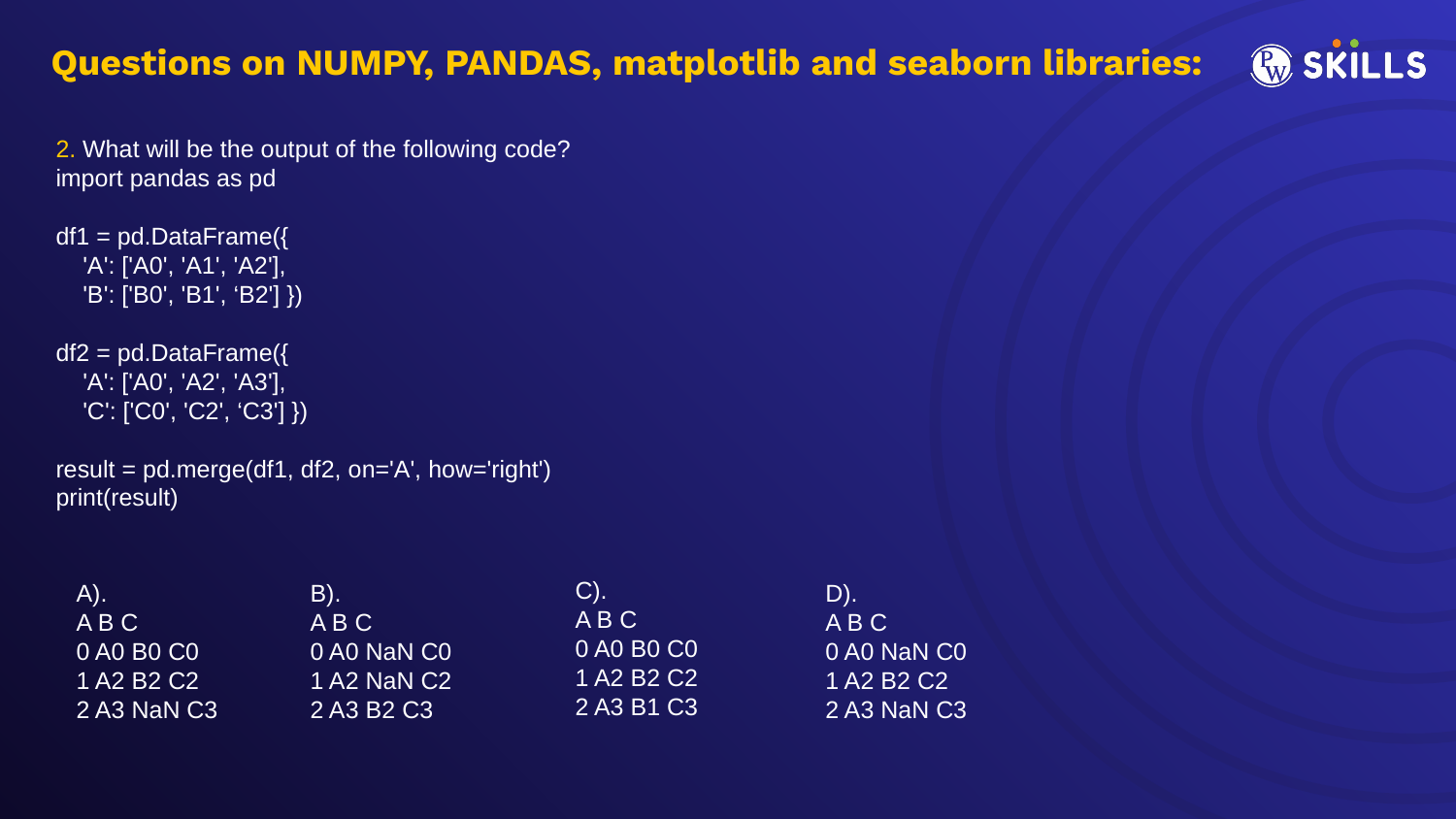

Questions on NUMPY, PANDAS, matplotlib and seaborn libraries:
2. What will be the output of the following code?
import pandas as pd

df1 = pd.DataFrame({
    'A': ['A0', 'A1', 'A2'],
    'B': ['B0', 'B1', ‘B2'] })

df2 = pd.DataFrame({
    'A': ['A0', 'A2', 'A3'],
    'C': ['C0', 'C2', ‘C3'] })

result = pd.merge(df1, df2, on='A', how='right')
print(result)

C).
A B C
0 A0 B0 C0
1 A2 B2 C2
2 A3 B1 C3

A).
A B C
0 A0 B0 C0
1 A2 B2 C2
2 A3 NaN C3
B).
A B C
0 A0 NaN C0
1 A2 NaN C2
2 A3 B2 C3
D).
A B C
0 A0 NaN C0
1 A2 B2 C2
2 A3 NaN C3